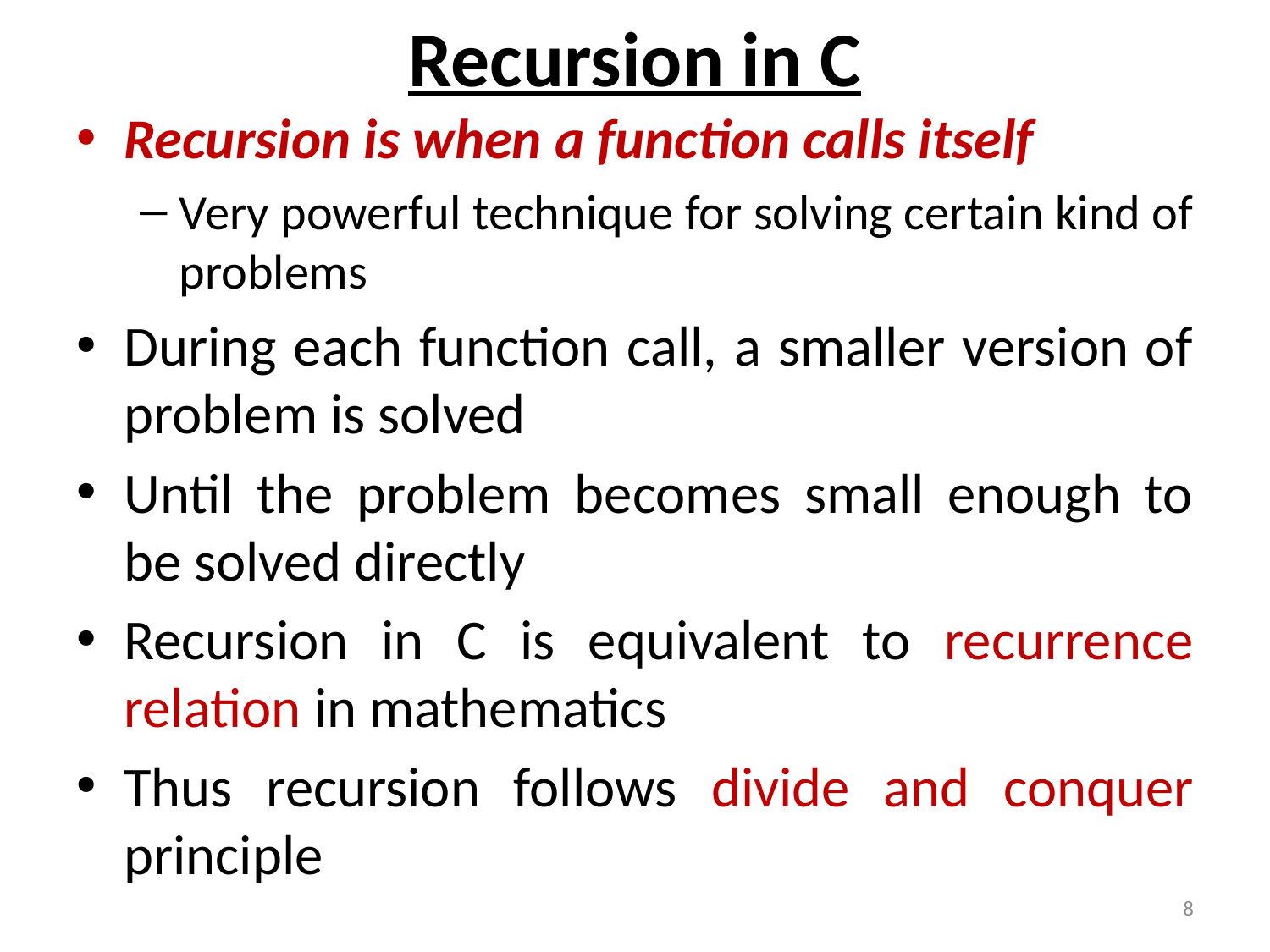

# Recursion in C
Recursion is when a function calls itself
Very powerful technique for solving certain kind of problems
During each function call, a smaller version of problem is solved
Until the problem becomes small enough to be solved directly
Recursion in C is equivalent to recurrence relation in mathematics
Thus recursion follows divide and conquer principle

8